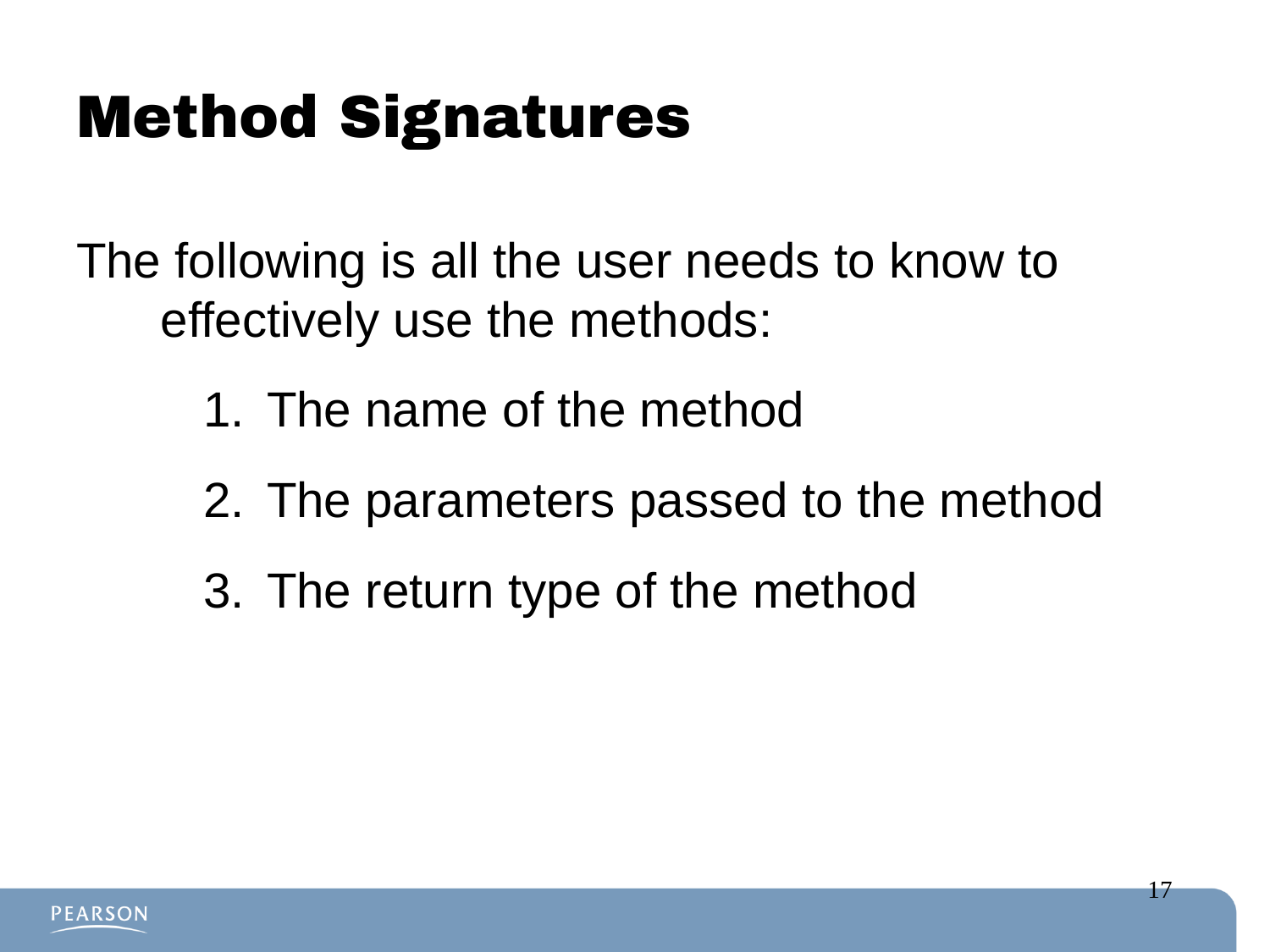

# Method Signatures
The following is all the user needs to know to effectively use the methods:
The name of the method
The parameters passed to the method
The return type of the method

17